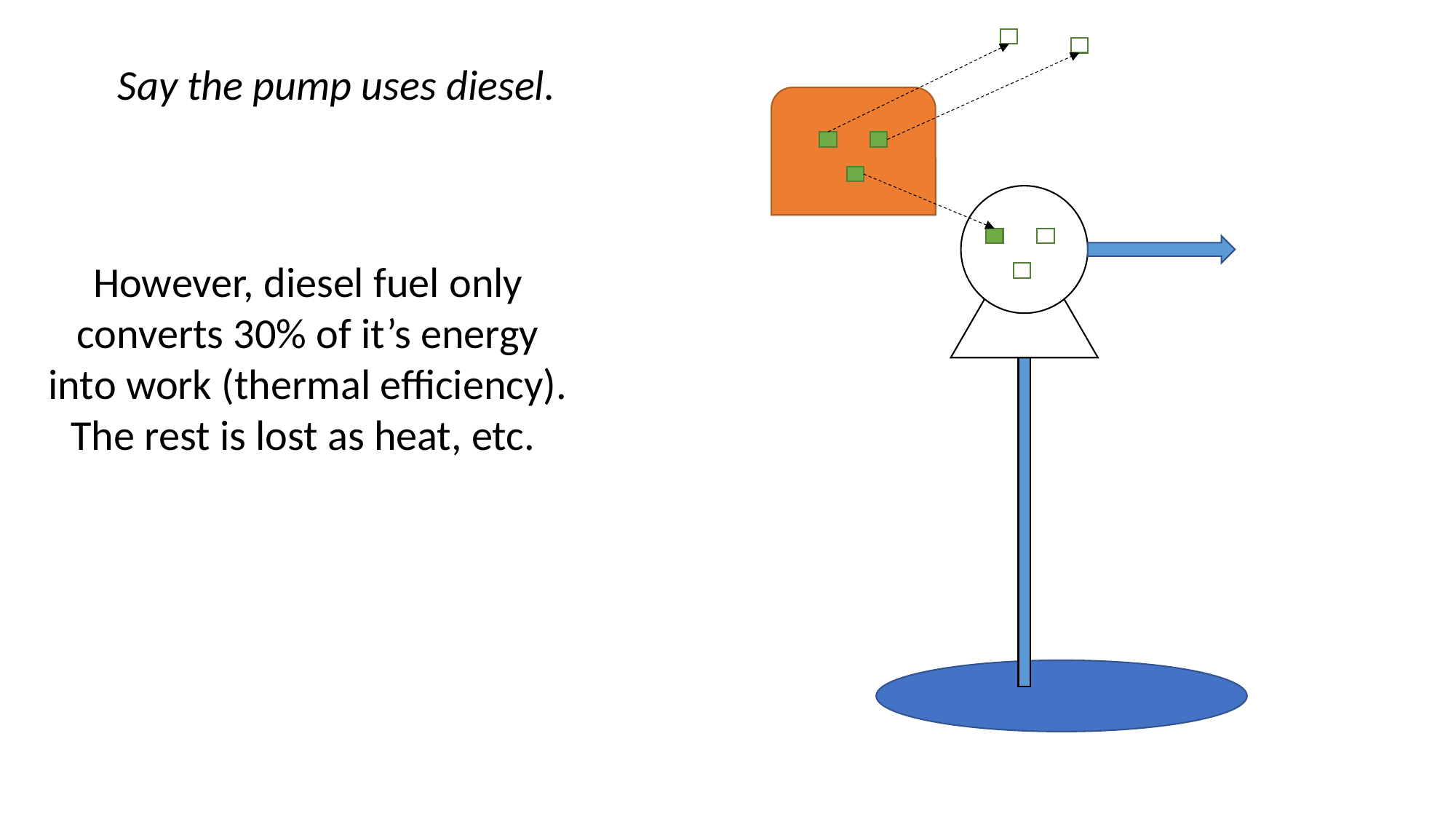

Say the pump uses diesel.

However, diesel fuel only converts 30% of it’s energy into work (thermal efficiency). The rest is lost as heat, etc.